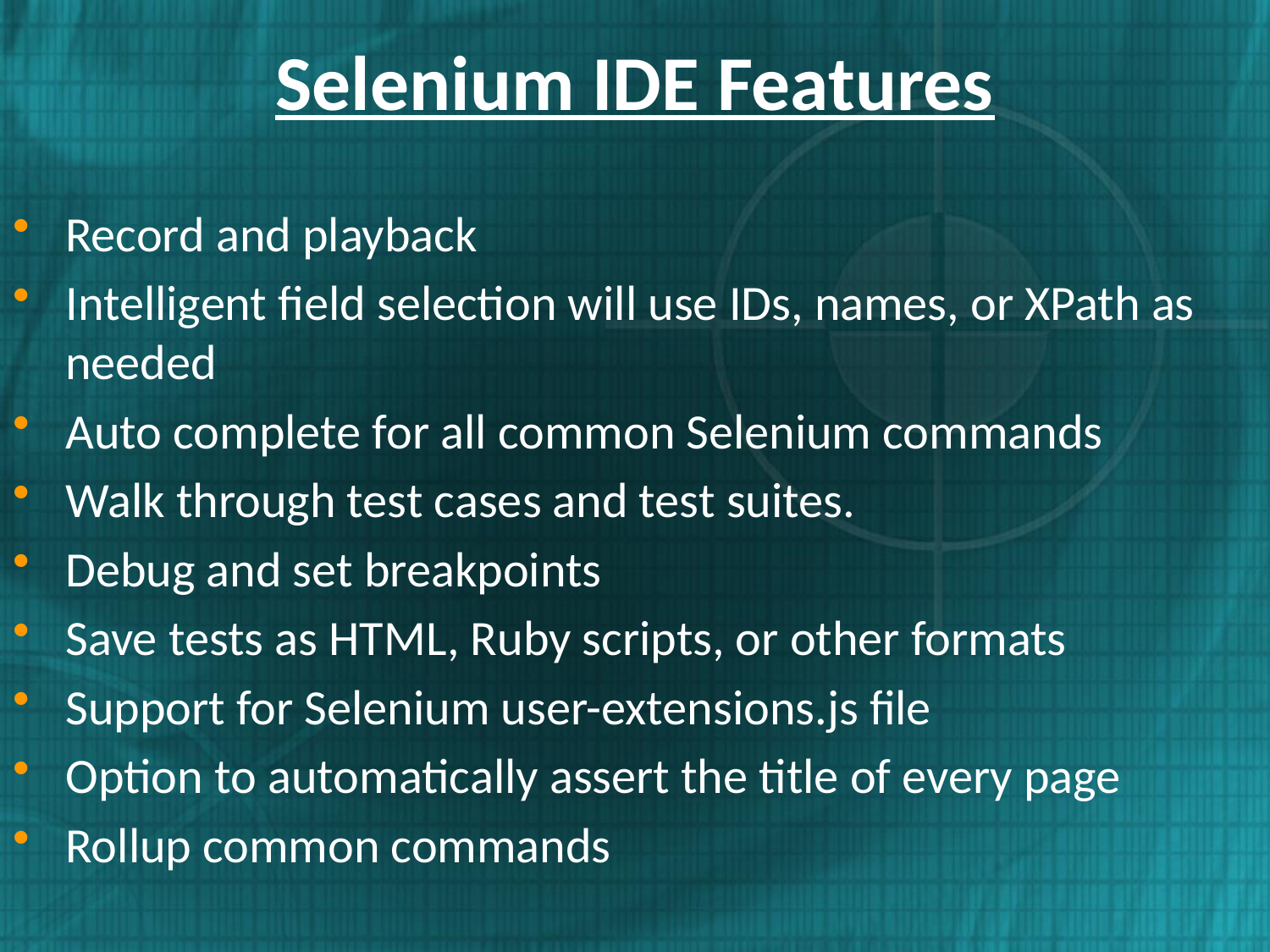

# Selenium IDE Features

Record and playback
Intelligent field selection will use IDs, names, or XPath as needed
Auto complete for all common Selenium commands
Walk through test cases and test suites.
Debug and set breakpoints
Save tests as HTML, Ruby scripts, or other formats
Support for Selenium user-extensions.js file
Option to automatically assert the title of every page
Rollup common commands